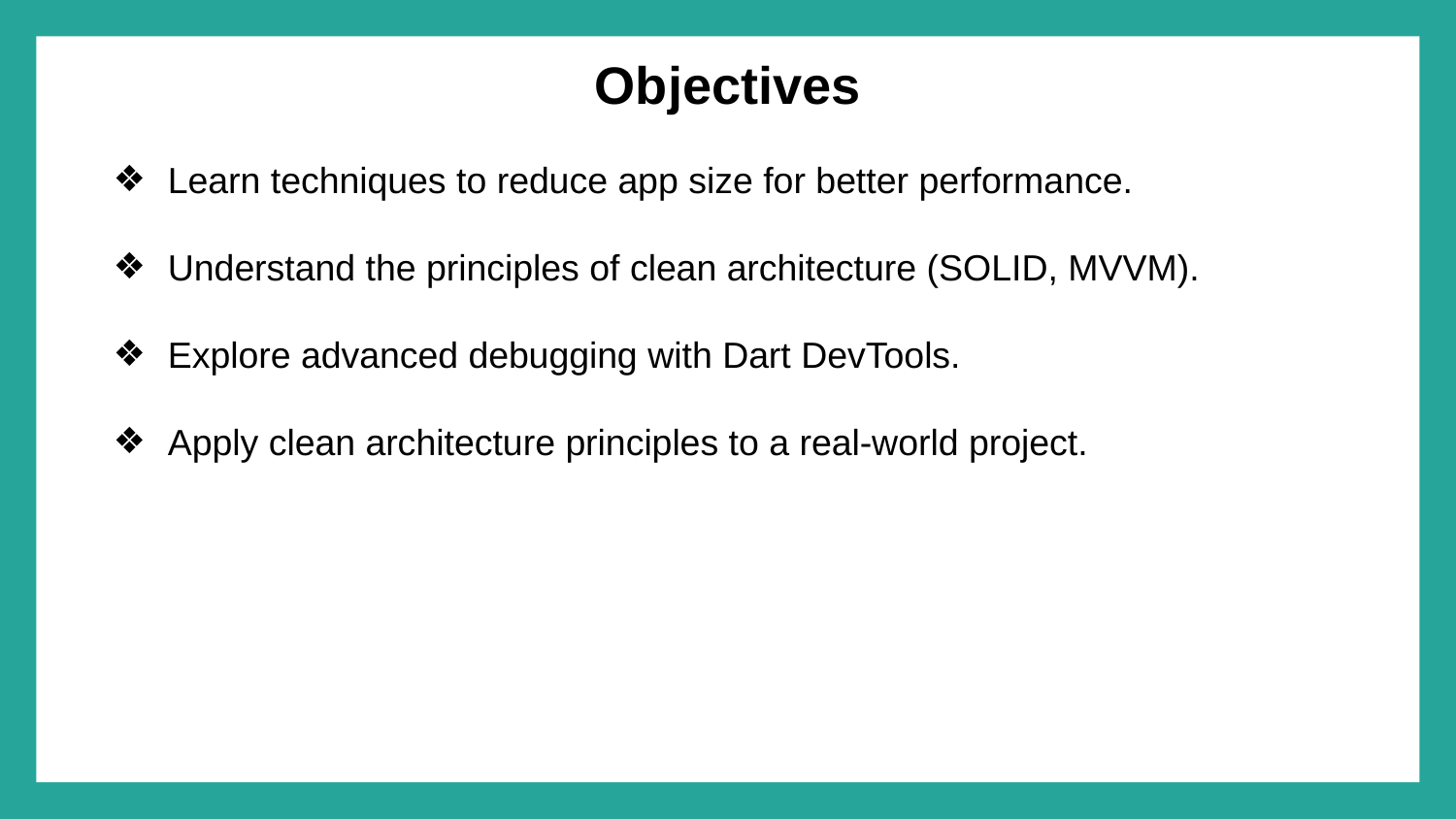

# Objectives
Learn techniques to reduce app size for better performance.

Understand the principles of clean architecture (SOLID, MVVM).

Explore advanced debugging with Dart DevTools.

Apply clean architecture principles to a real-world project.